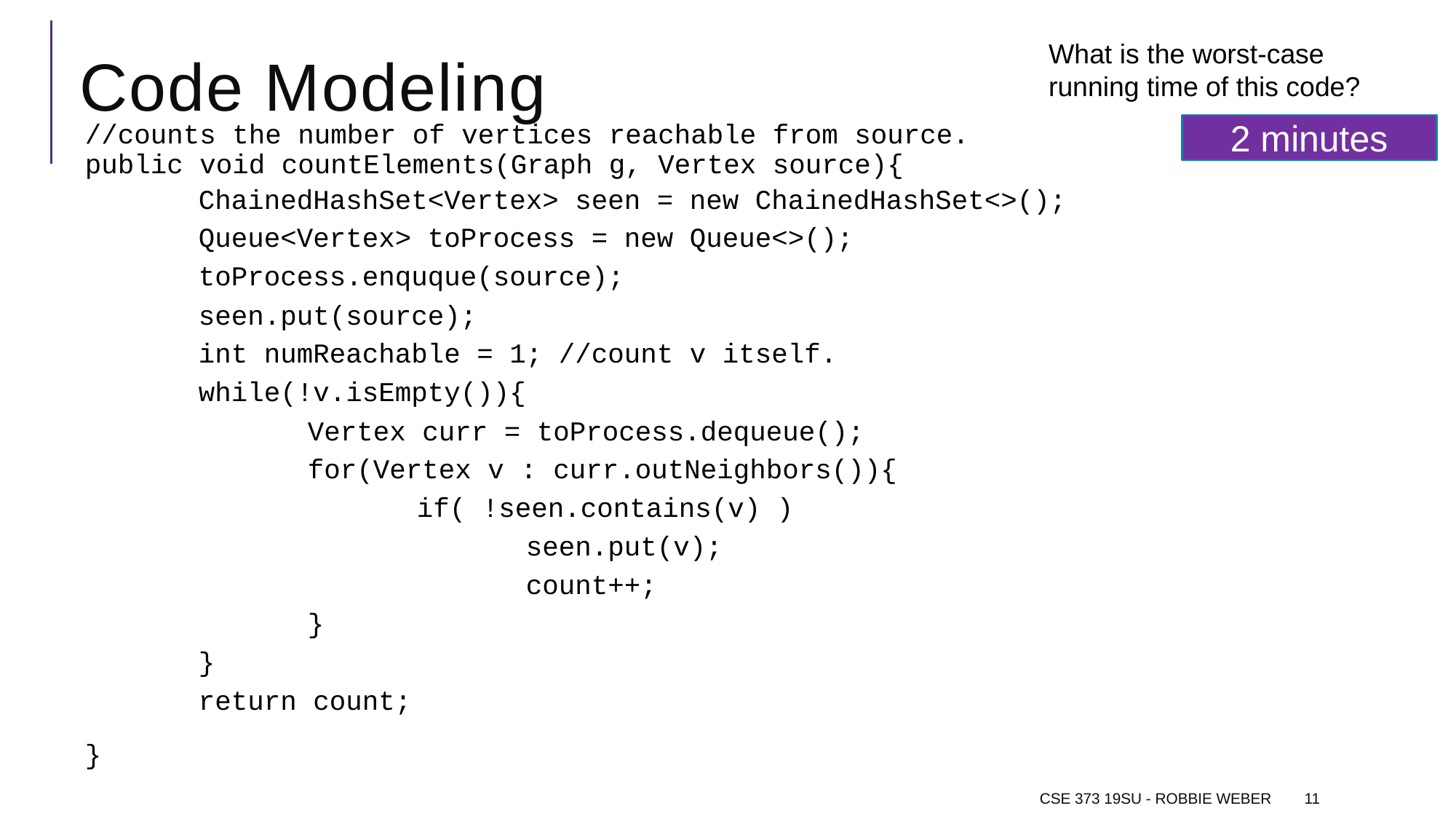

# Code Modeling
What is the worst-case running time of this code?
//counts the number of vertices reachable from source.
public void countElements(Graph g, Vertex source){
	ChainedHashSet<Vertex> seen = new ChainedHashSet<>();
	Queue<Vertex> toProcess = new Queue<>();
	toProcess.enquque(source);
	seen.put(source);
	int numReachable = 1; //count v itself.
	while(!v.isEmpty()){
		Vertex curr = toProcess.dequeue();
		for(Vertex v : curr.outNeighbors()){
			if( !seen.contains(v) )
				seen.put(v);
				count++;
		}
	}
	return count;
}
2 minutes
CSE 373 19Su - Robbie Weber
11